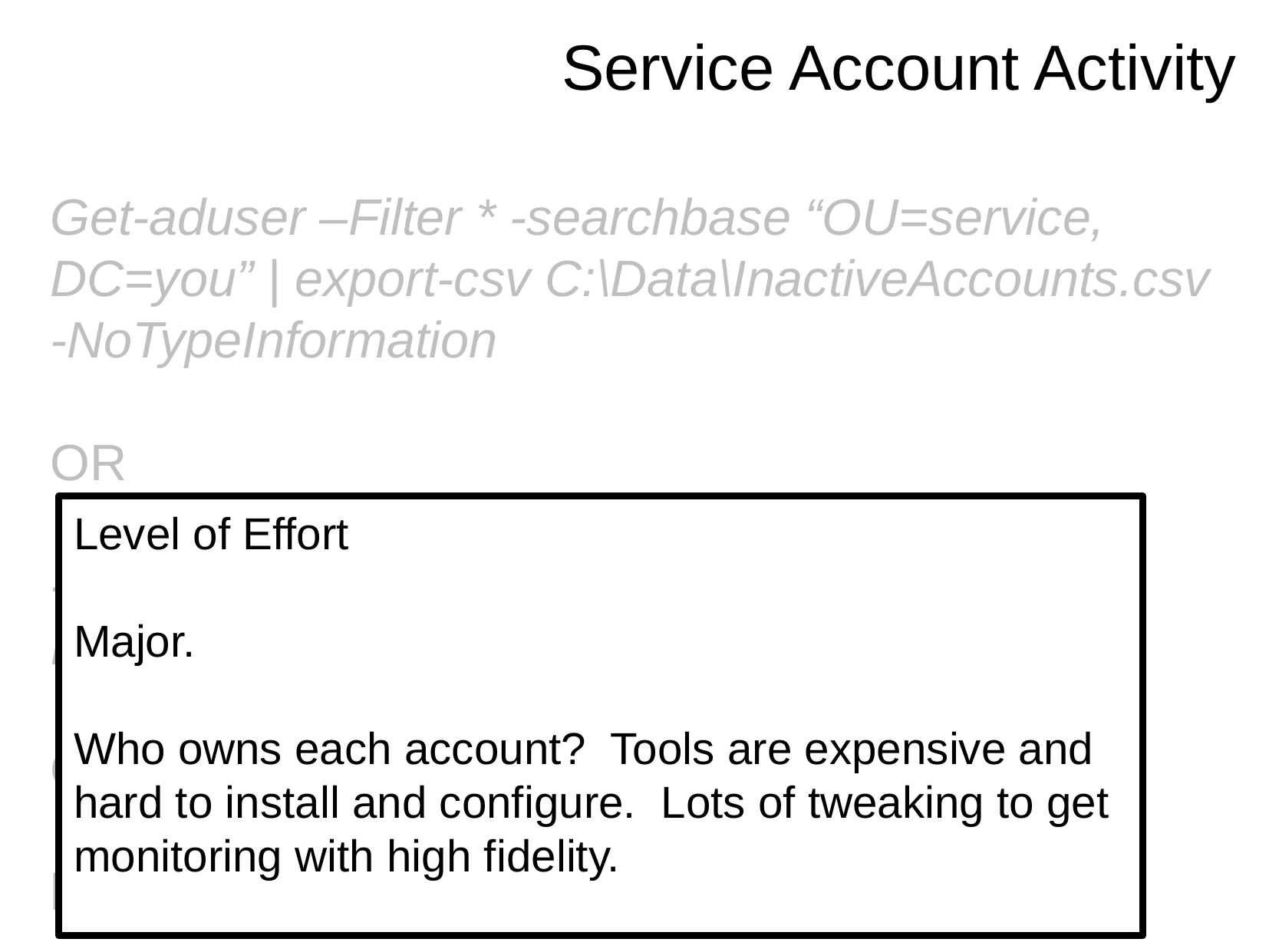

Service Account Activity
Get-aduser –Filter * -searchbase “OU=service, DC=you” | export-csv C:\Data\InactiveAccounts.csv  -NoTypeInformation

OR

-filter {name LIKE “svc*”} | export-csv C:\Data\InactiveAccounts.csv  -NoTypeInformation

OR

however you identify your services accounts.

| select name | export-csv C:\Data\ServiceAccounts.csv  -NoTypeInformation
Level of Effort

Major.

Who owns each account?  Tools are expensive and hard to install and configure.  Lots of tweaking to get monitoring with high fidelity.